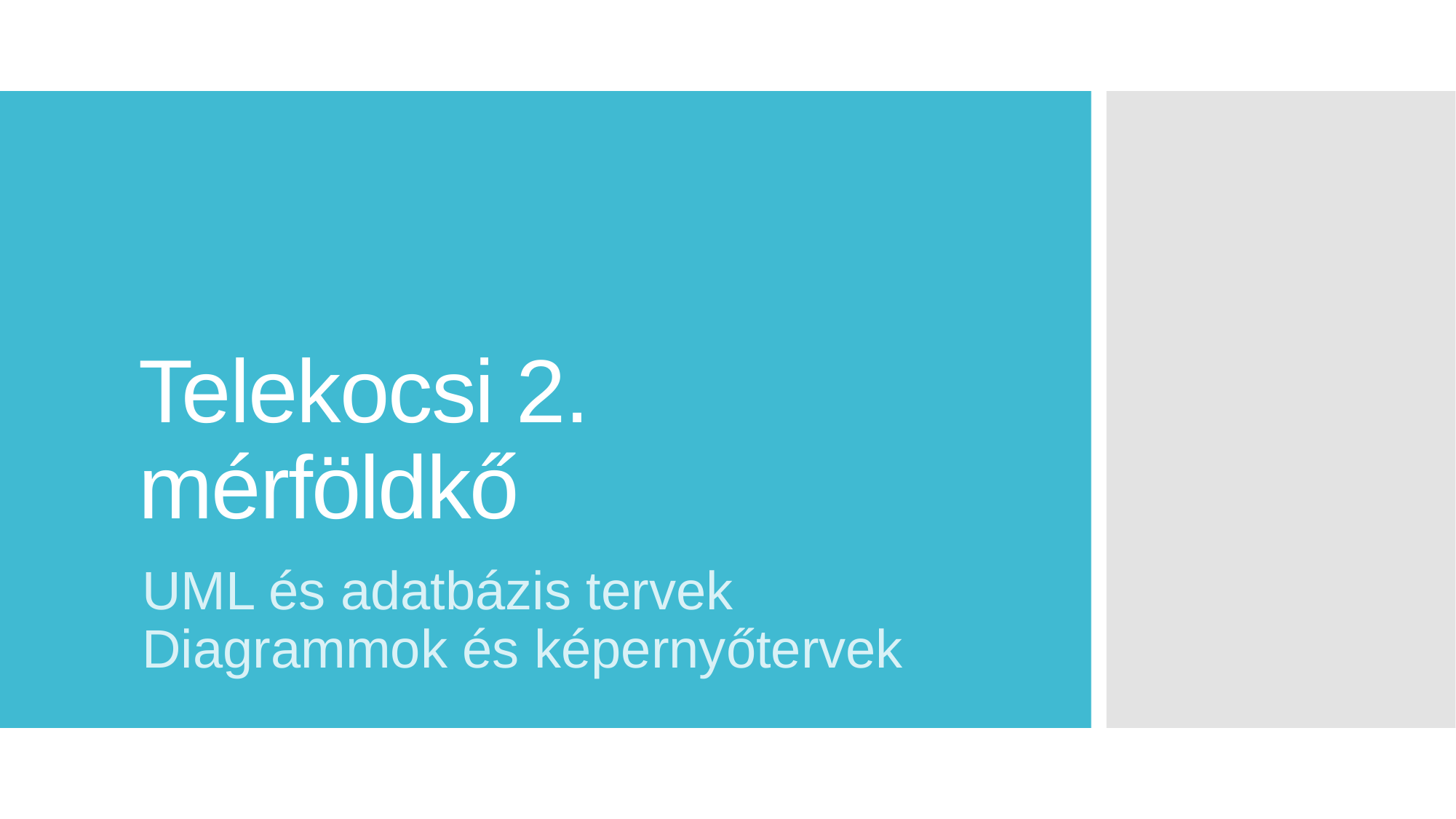

# Telekocsi 2. mérföldkő
UML és adatbázis tervek
Diagrammok és képernyőtervek